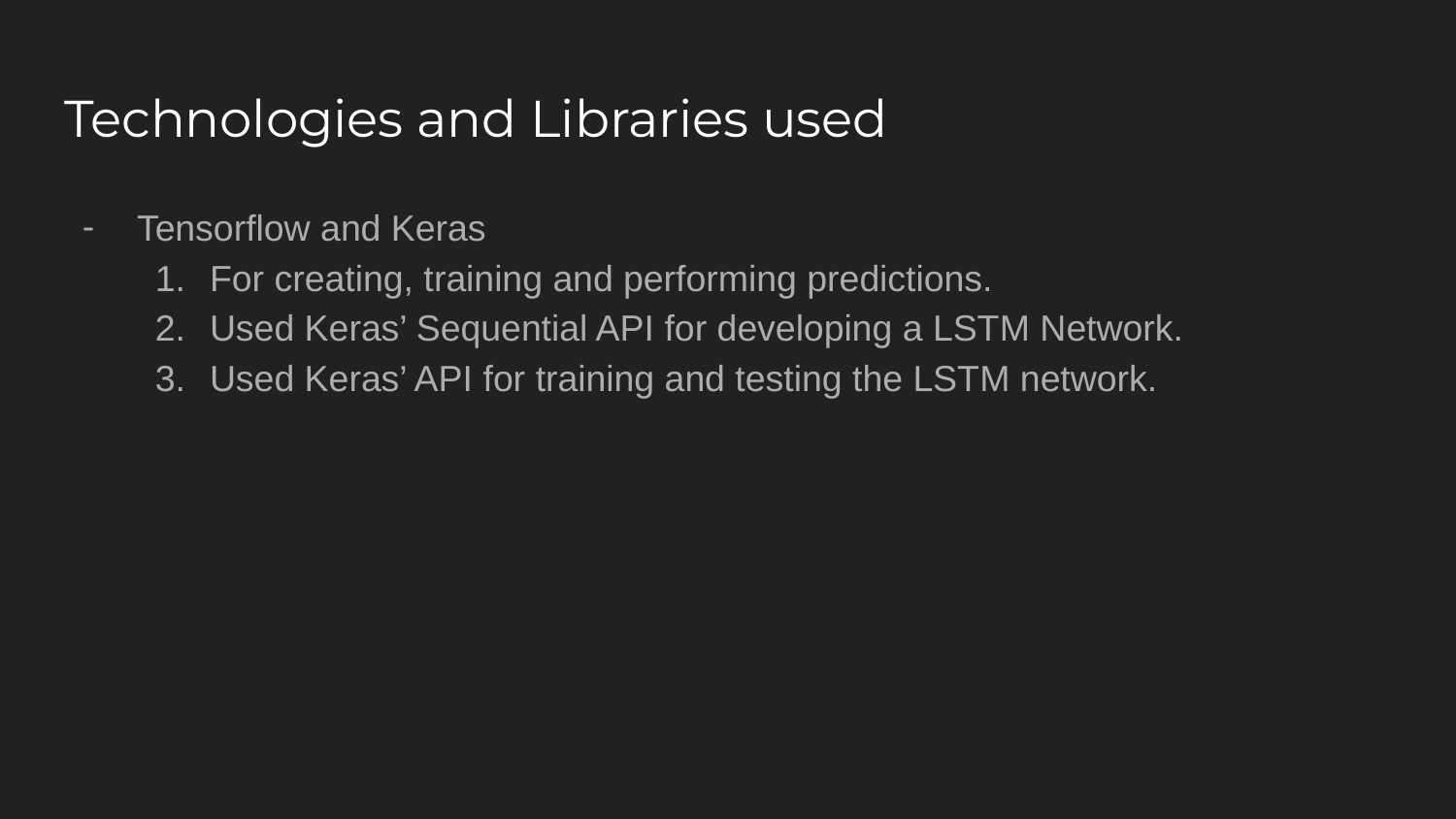

# Technologies and Libraries used
Tensorflow and Keras
For creating, training and performing predictions.
Used Keras’ Sequential API for developing a LSTM Network.
Used Keras’ API for training and testing the LSTM network.